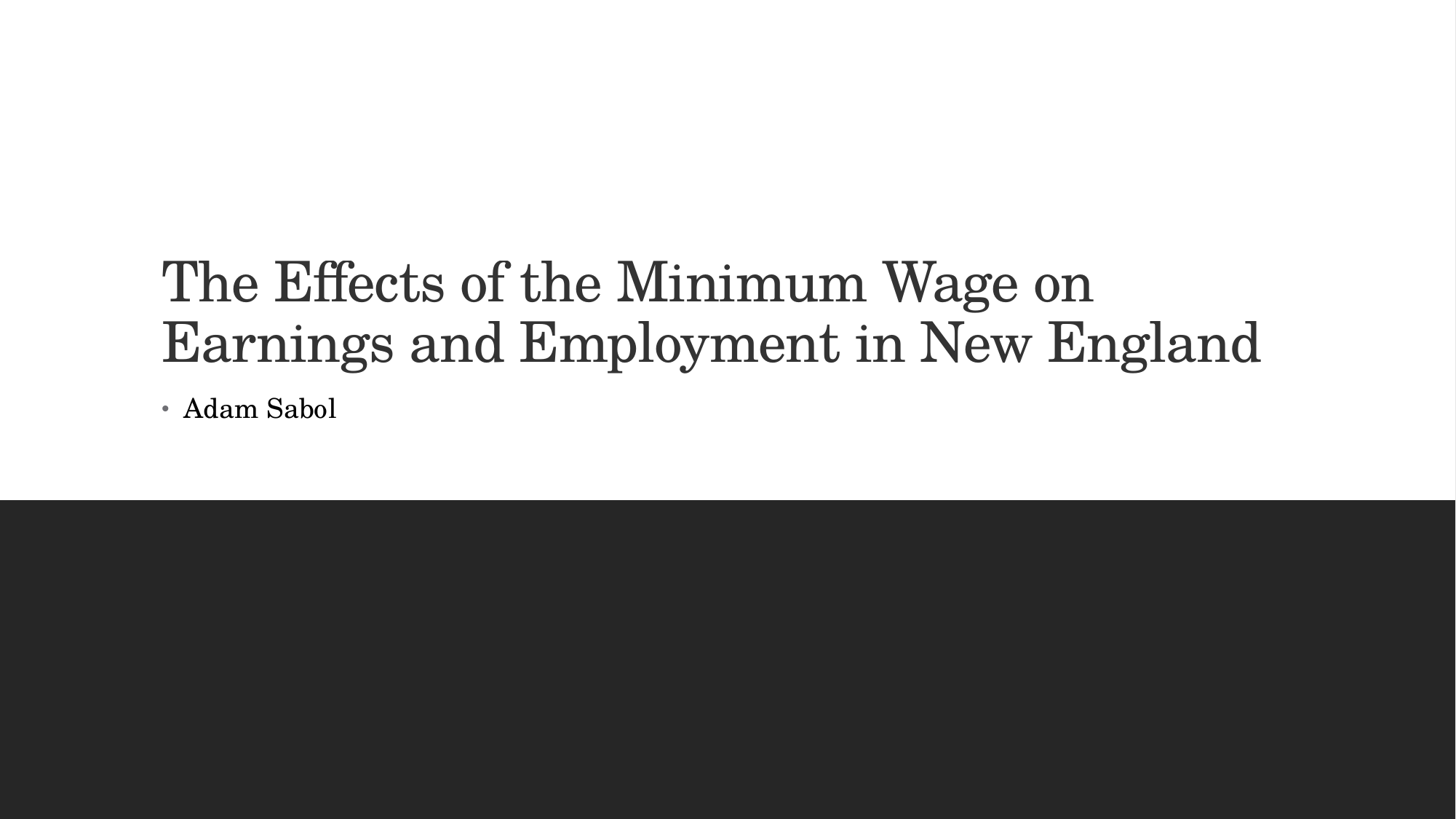

# The Effects of the Minimum Wage on Earnings and Employment in New England
Adam Sabol